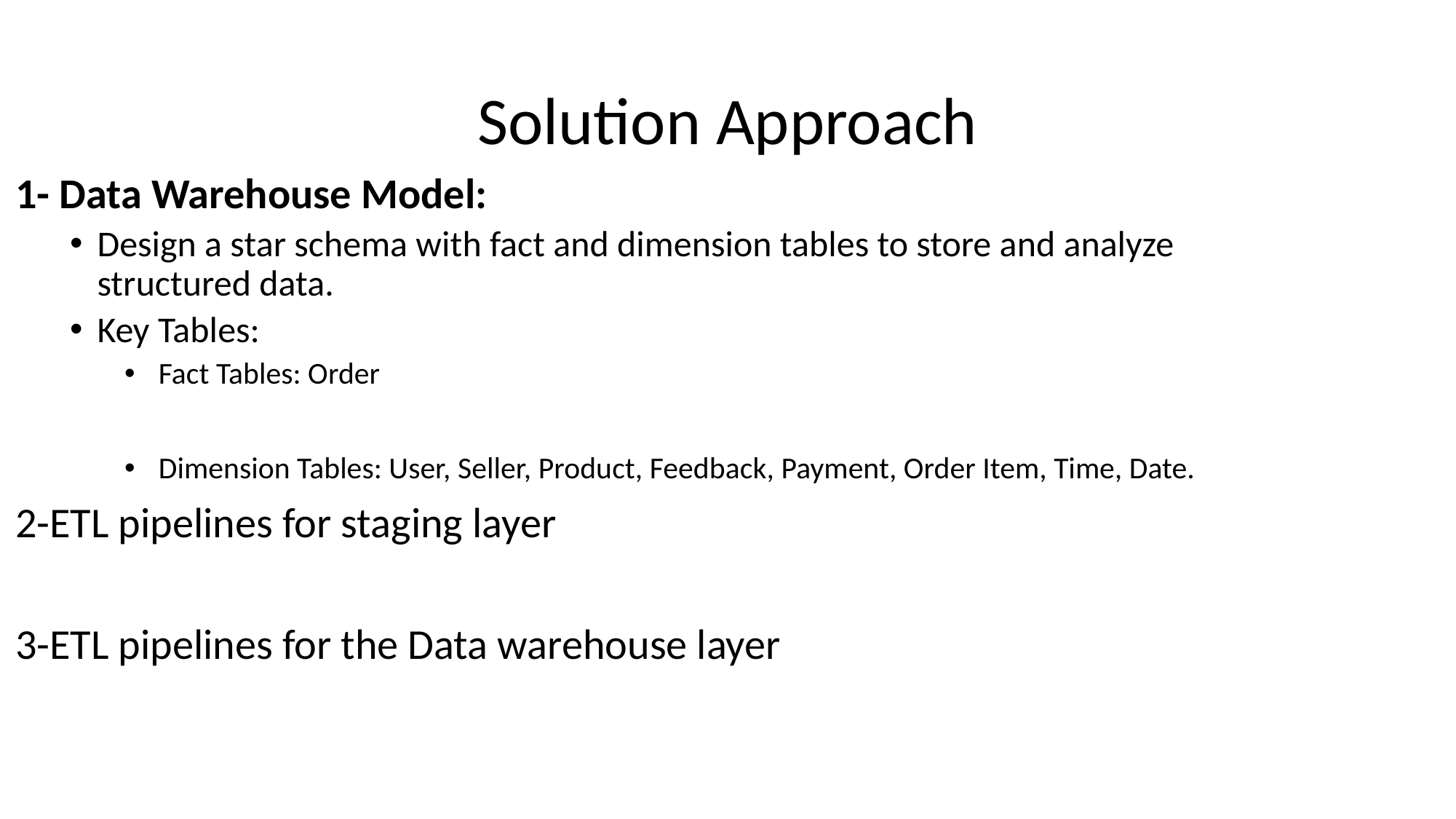

# Solution Approach
1- Data Warehouse Model:
Design a star schema with fact and dimension tables to store and analyze structured data.
Key Tables:
Fact Tables: Order

Dimension Tables: User, Seller, Product, Feedback, Payment, Order Item, Time, Date.
2-ETL pipelines for staging layer

3-ETL pipelines for the Data warehouse layer